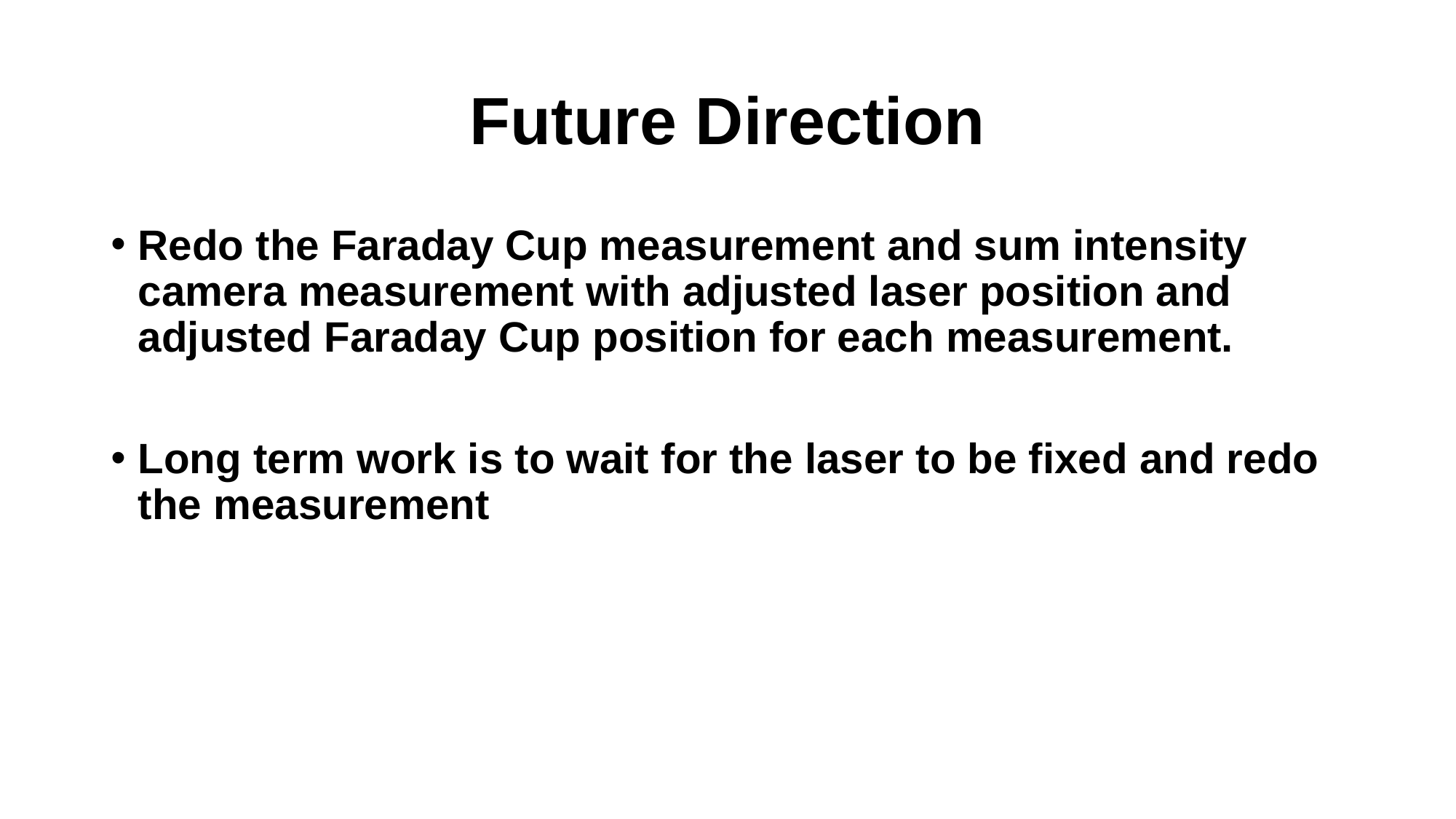

# Future Direction
Redo the Faraday Cup measurement and sum intensity camera measurement with adjusted laser position and  adjusted Faraday Cup position for each measurement.

Long term work is to wait for the laser to be fixed and redo the measurement